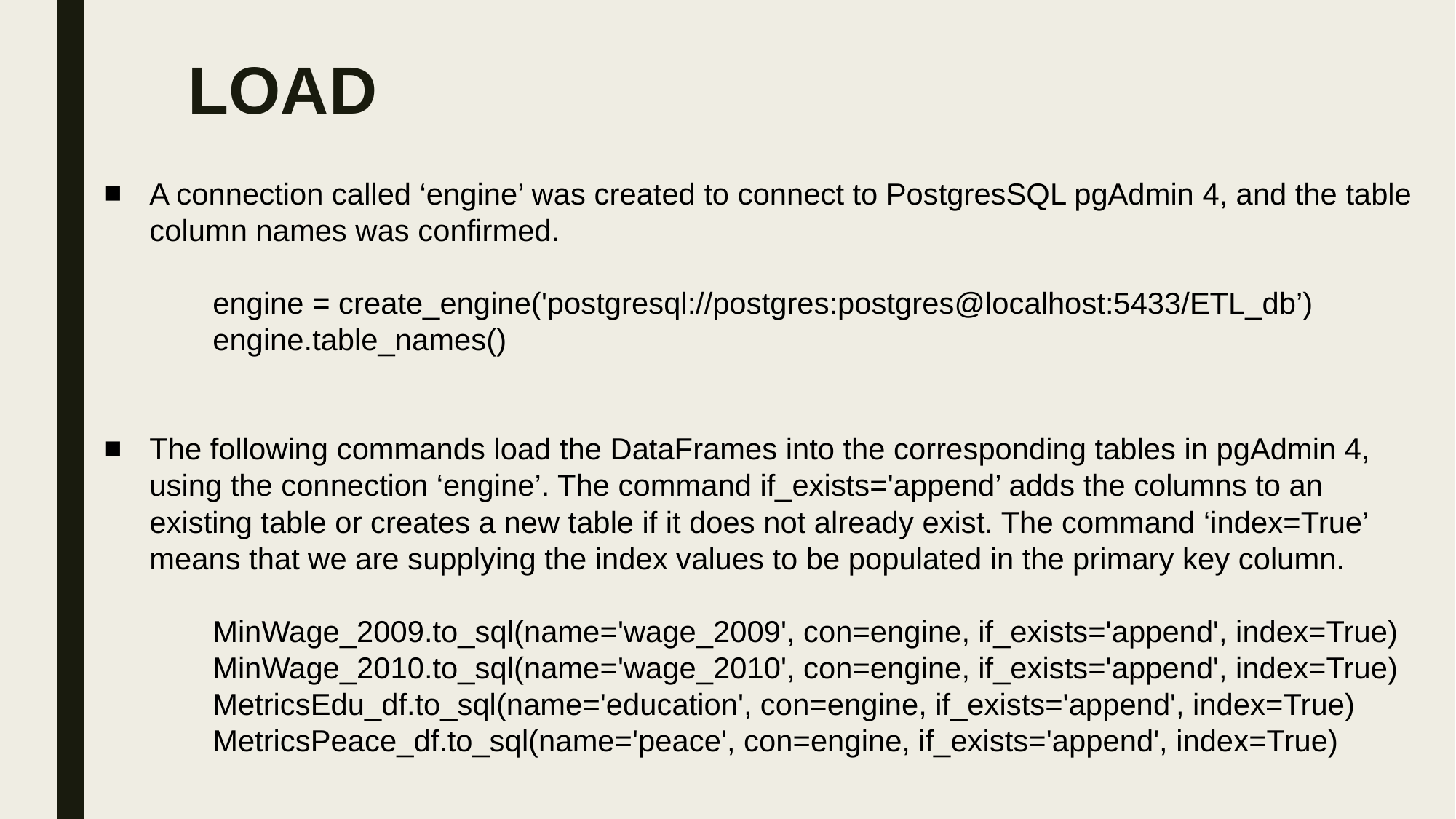

# LOAD
A connection called ‘engine’ was created to connect to PostgresSQL pgAdmin 4, and the table column names was confirmed.

	engine = create_engine('postgresql://postgres:postgres@localhost:5433/ETL_db’)
	engine.table_names()

The following commands load the DataFrames into the corresponding tables in pgAdmin 4, using the connection ‘engine’. The command if_exists='append’ adds the columns to an existing table or creates a new table if it does not already exist. The command ‘index=True’ means that we are supplying the index values to be populated in the primary key column.

	MinWage_2009.to_sql(name='wage_2009', con=engine, if_exists='append', index=True)
	MinWage_2010.to_sql(name='wage_2010', con=engine, if_exists='append', index=True)
	MetricsEdu_df.to_sql(name='education', con=engine, if_exists='append', index=True)
	MetricsPeace_df.to_sql(name='peace', con=engine, if_exists='append', index=True)